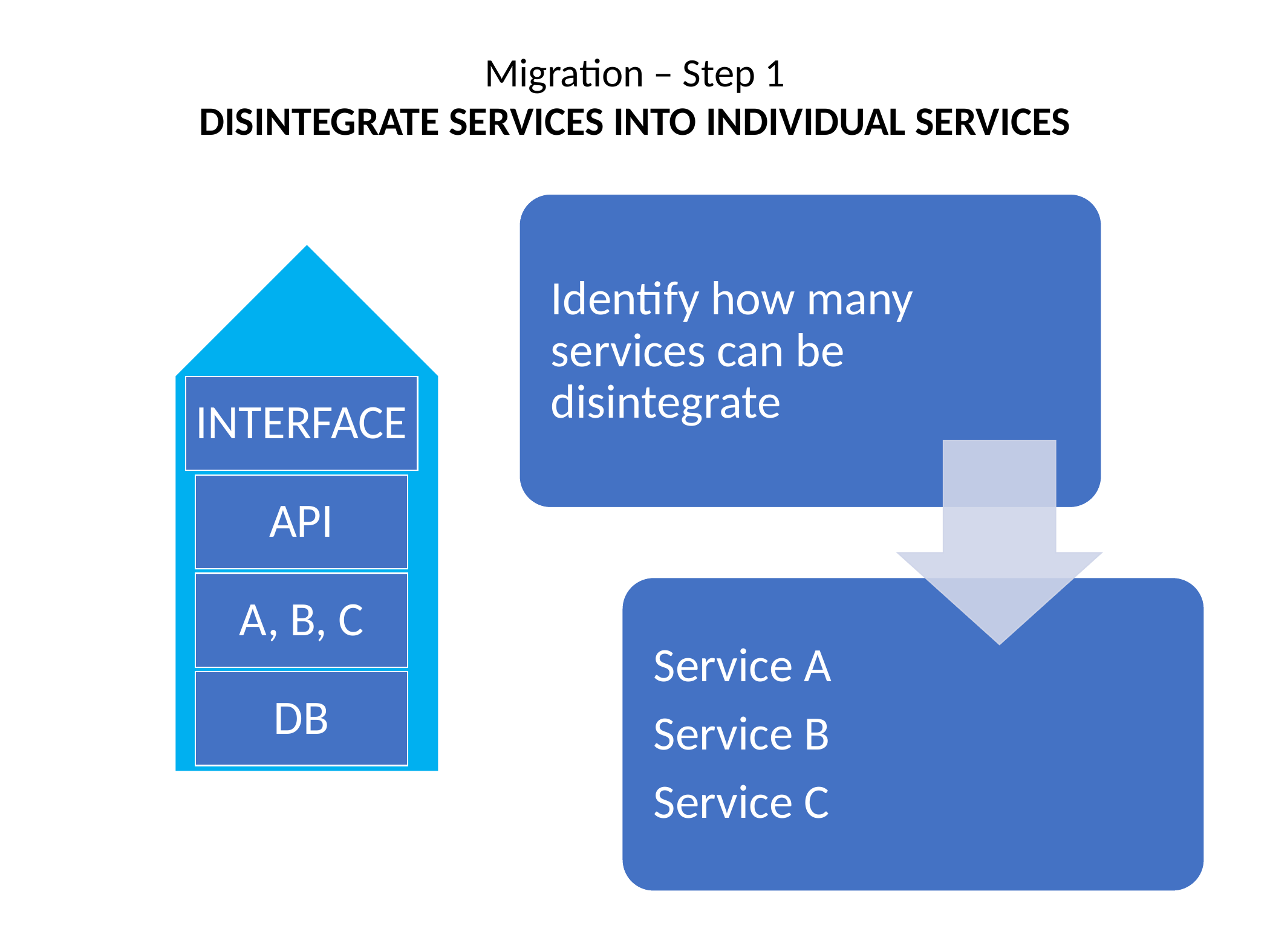

Migration – Step 1
DISINTEGRATE SERVICES INTO INDIVIDUAL SERVICES
Identify how many services can be disintegrate
Service A
Service B
Service C

INTERFACE
API
A, B, C
DB